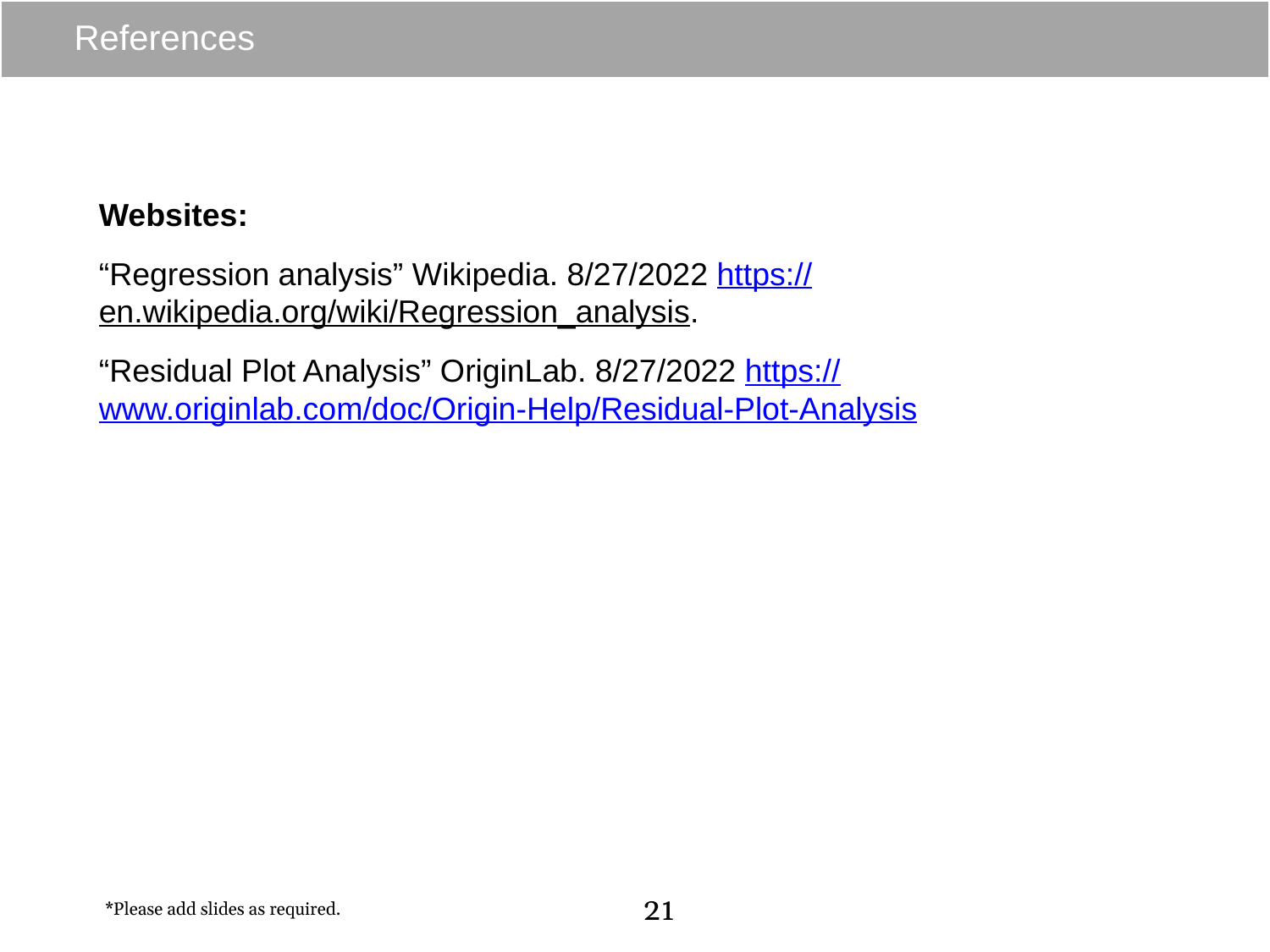

# References
Websites:
“Regression analysis” Wikipedia. 8/27/2022 https://en.wikipedia.org/wiki/Regression_analysis.
“Residual Plot Analysis” OriginLab. 8/27/2022 https://www.originlab.com/doc/Origin-Help/Residual-Plot-Analysis
21
*Please add slides as required.